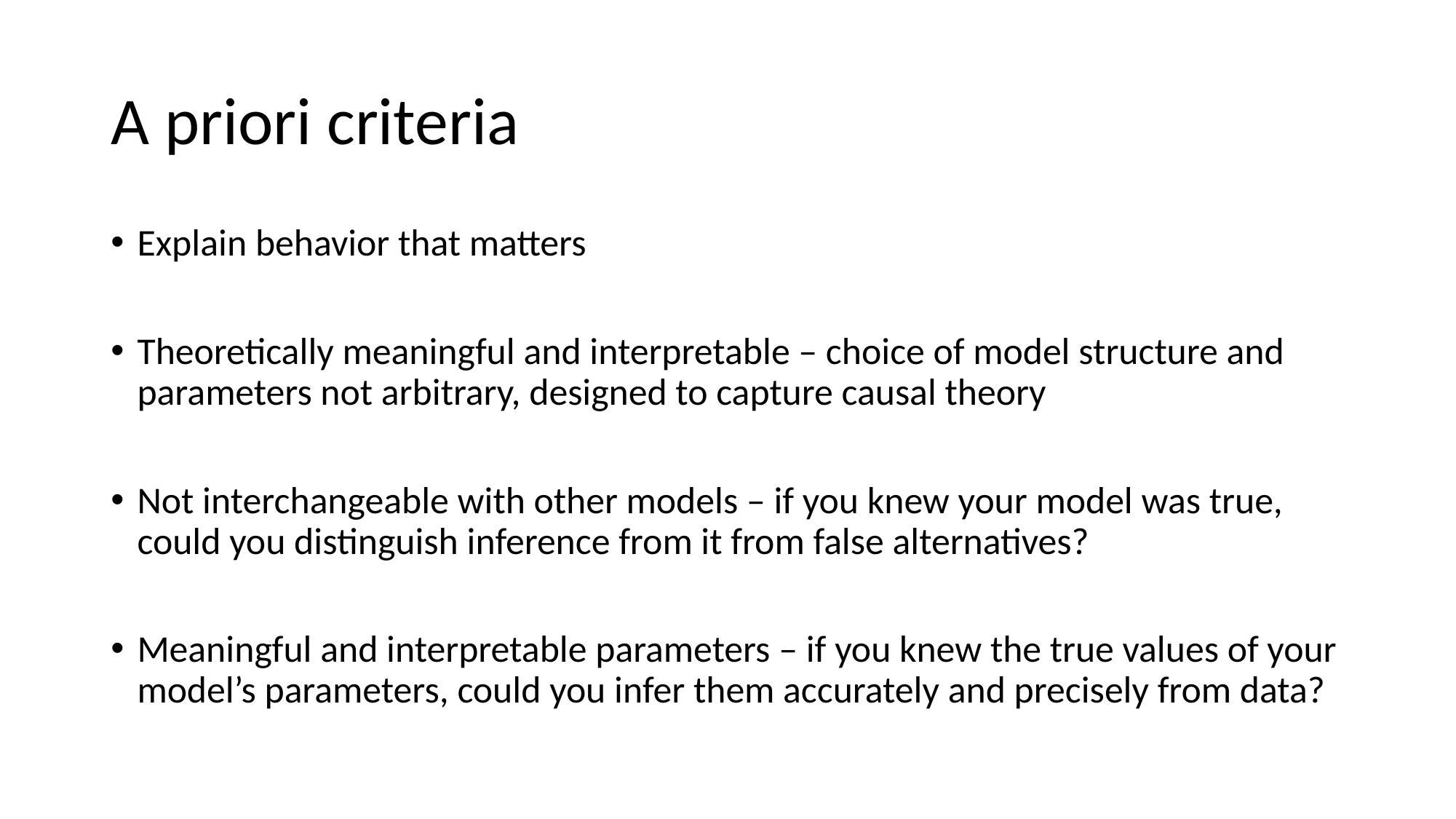

# A priori criteria
Explain behavior that matters

Theoretically meaningful and interpretable – choice of model structure and parameters not arbitrary, designed to capture causal theory

Not interchangeable with other models – if you knew your model was true, could you distinguish inference from it from false alternatives?

Meaningful and interpretable parameters – if you knew the true values of your model’s parameters, could you infer them accurately and precisely from data?